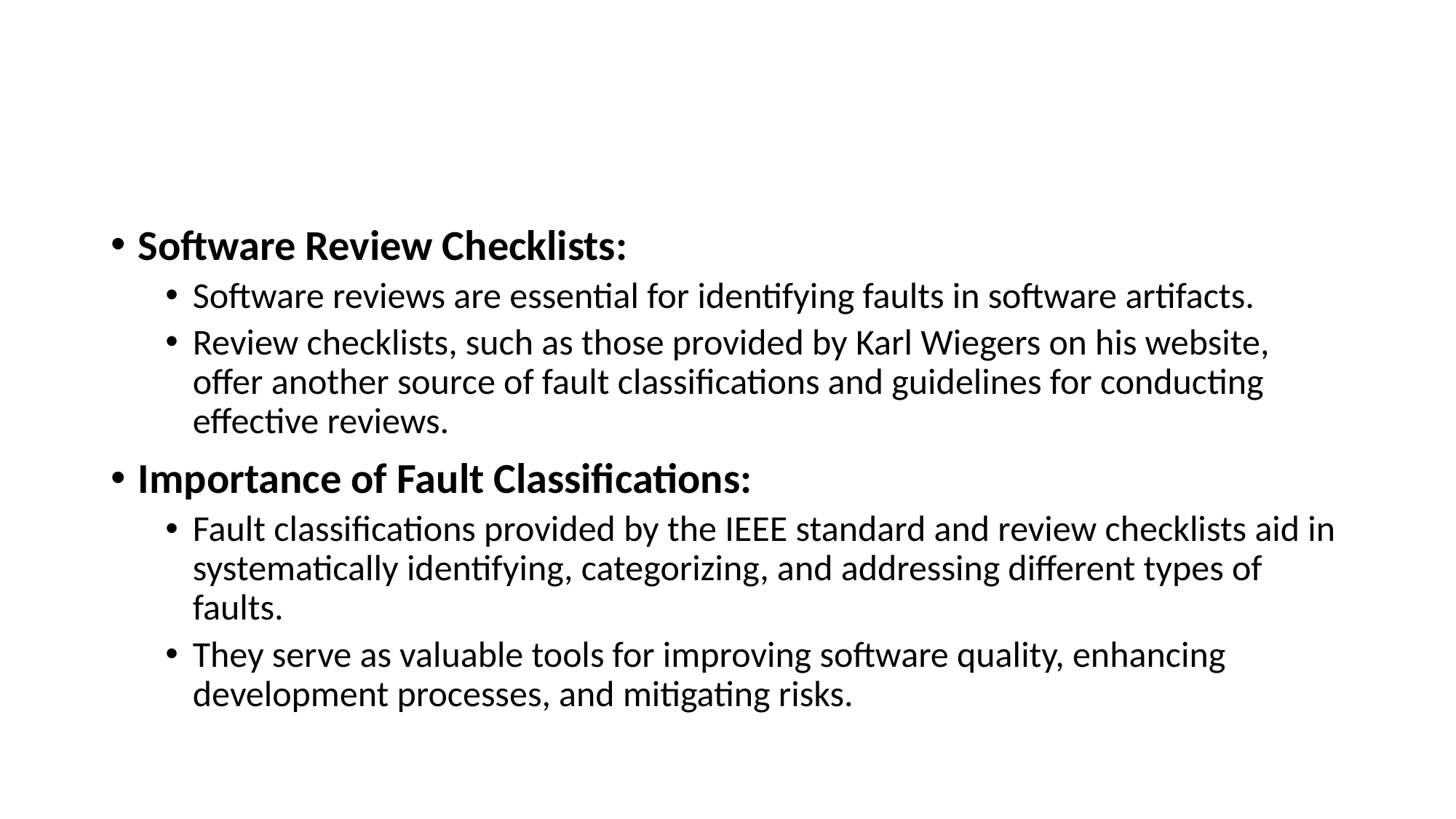

#
Software Review Checklists:
Software reviews are essential for identifying faults in software artifacts.
Review checklists, such as those provided by Karl Wiegers on his website, offer another source of fault classifications and guidelines for conducting effective reviews.
Importance of Fault Classifications:
Fault classifications provided by the IEEE standard and review checklists aid in systematically identifying, categorizing, and addressing different types of faults.
They serve as valuable tools for improving software quality, enhancing development processes, and mitigating risks.